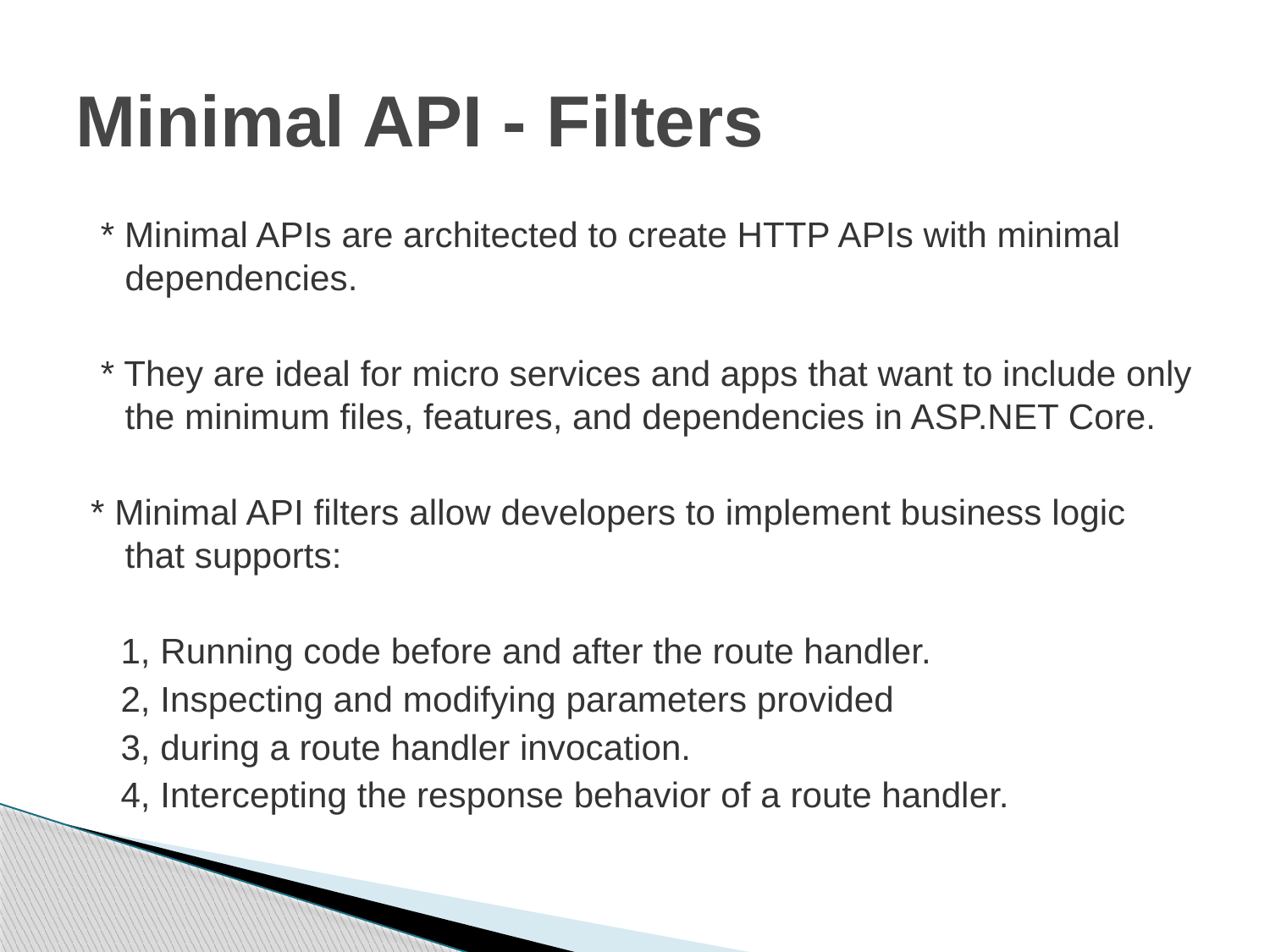

# Minimal API - Filters
 * Minimal APIs are architected to create HTTP APIs with minimal dependencies.

 * They are ideal for micro services and apps that want to include only the minimum files, features, and dependencies in ASP.NET Core.

* Minimal API filters allow developers to implement business logic that supports:

   1, Running code before and after the route handler.
   2, Inspecting and modifying parameters provided
   3, during a route handler invocation.
   4, Intercepting the response behavior of a route handler.